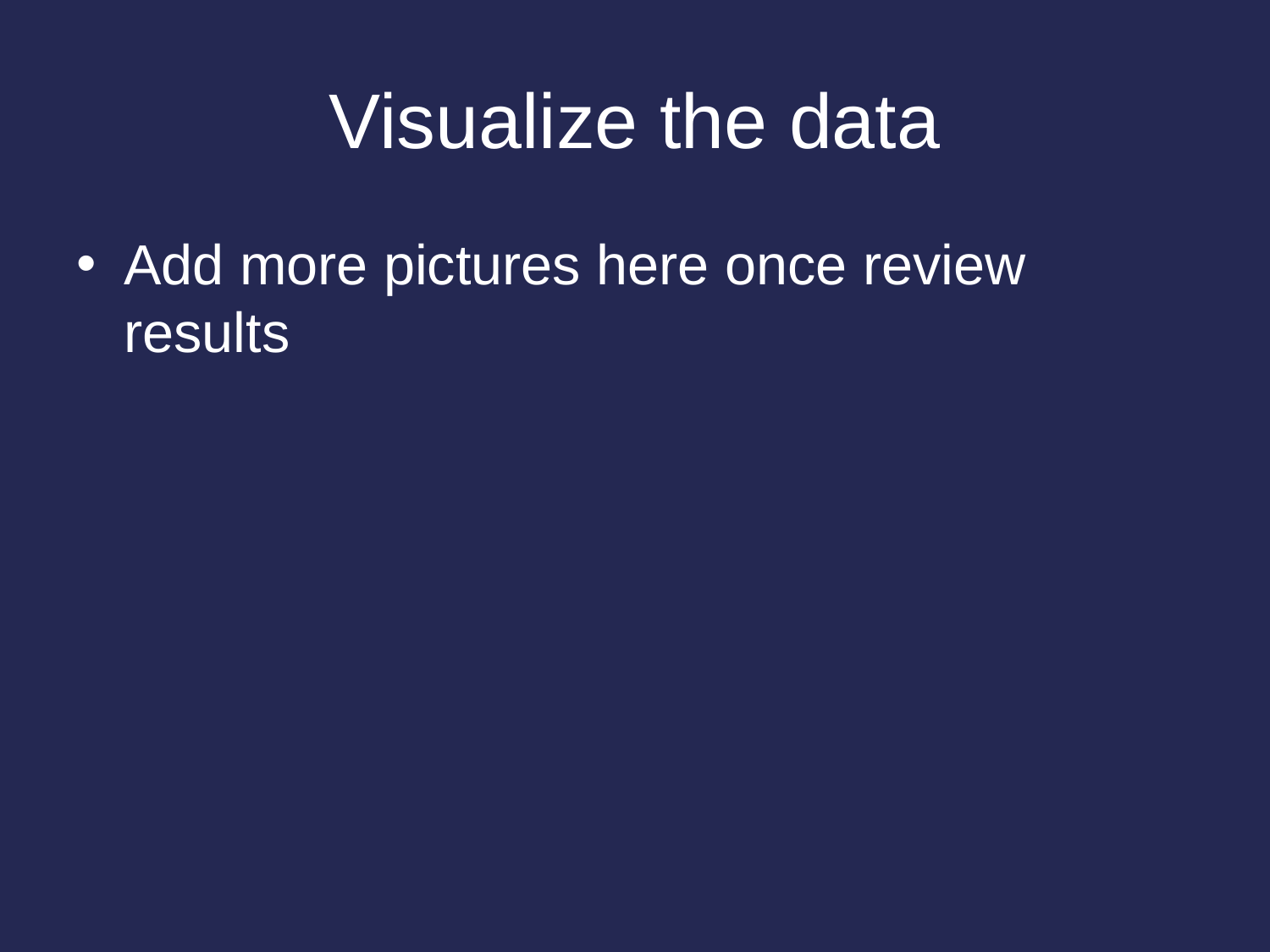

# Visualize the data
Add more pictures here once review results